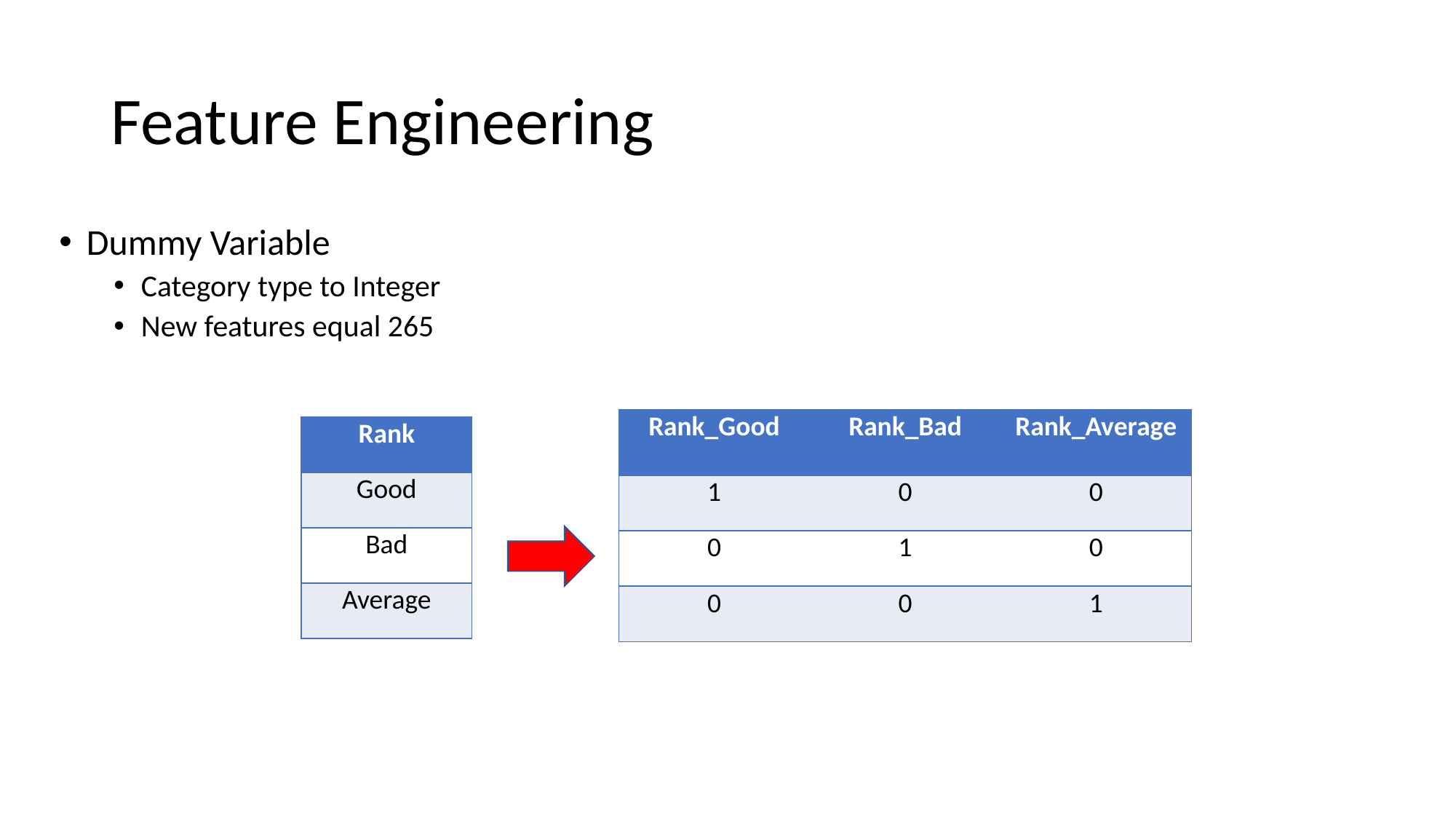

# Feature Engineering
Dummy Variable
Category type to Integer
New features equal 265

| Rank\_Good | Rank\_Bad | Rank\_Average |
| --- | --- | --- |
| 1 | 0 | 0 |
| 0 | 1 | 0 |
| 0 | 0 | 1 |
| Rank |
| --- |
| Good |
| Bad |
| Average |